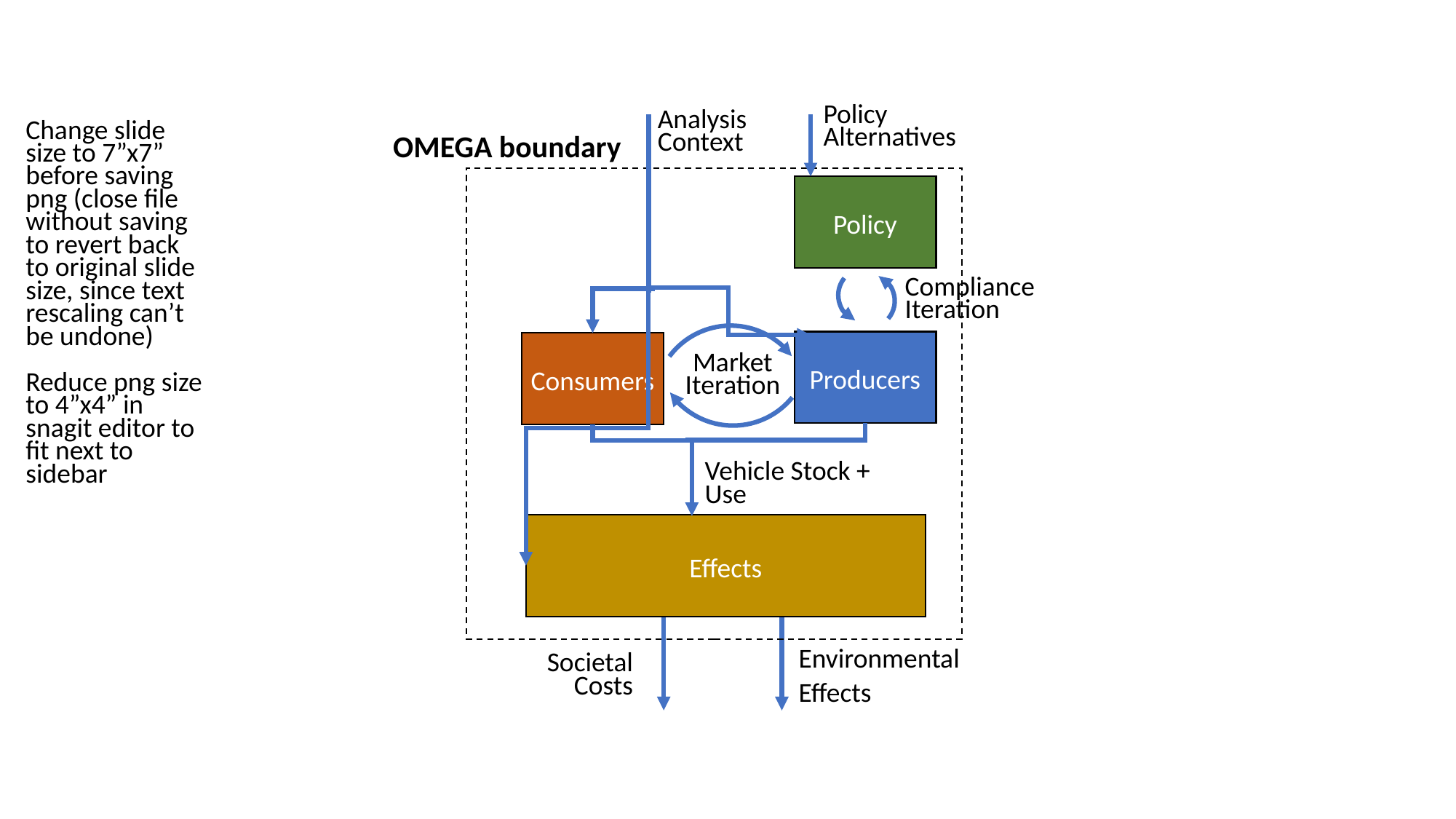

Change slide size to 7”x7” before saving png (close file without saving to revert back to original slide size, since text rescaling can’t be undone)

Reduce png size to 4”x4” in snagit editor to fit next to sidebar
Policy Alternatives
Analysis Context
OMEGA boundary

Policy

Compliance
Iteration

Producers
Consumers
Market
Iteration
Vehicle Stock +
Use
Effects
Societal
Costs
Environmental
Effects